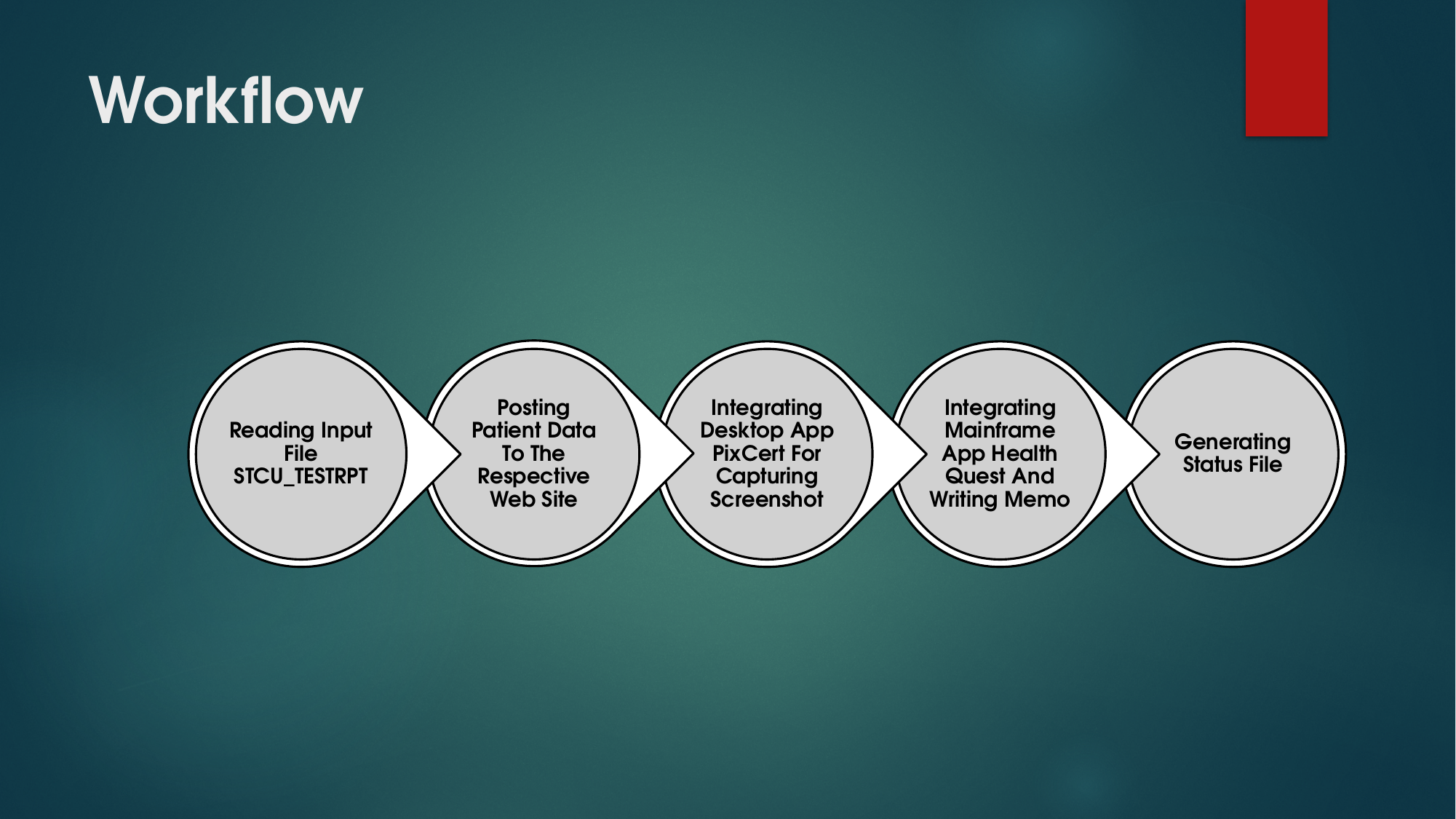

# Workflow
Generating Status File
Integrating Mainframe App Health Quest And Writing Memo
Integrating Desktop App PixCert For Capturing Screenshot
Posting Patient Data To The Respective Web Site
Reading Input File STCU_TESTRPT